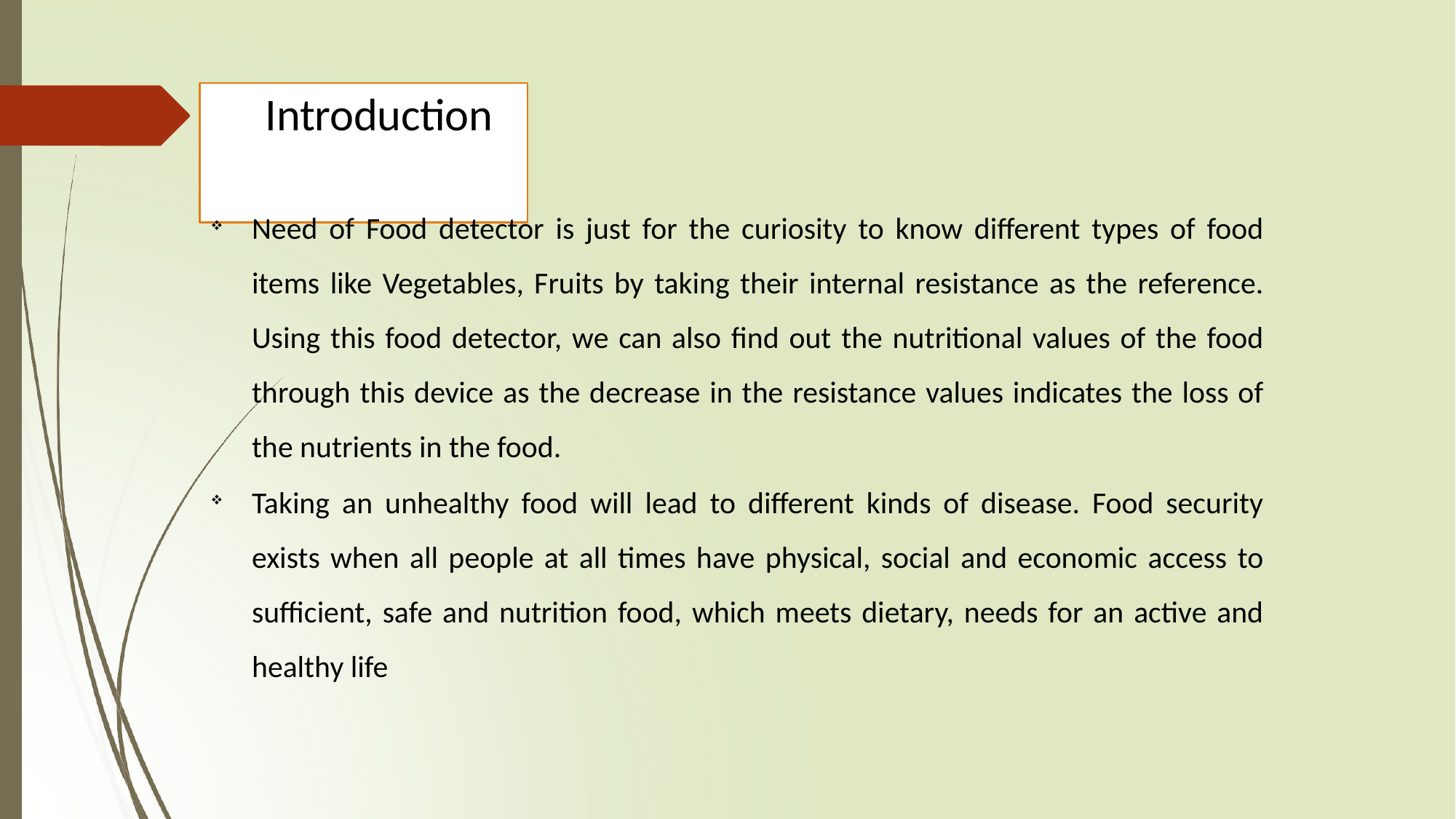

# Introduction

Need of Food detector is just for the curiosity to know different types of food items like Vegetables, Fruits by taking their internal resistance as the reference. Using this food detector, we can also find out the nutritional values of the food through this device as the decrease in the resistance values indicates the loss of the nutrients in the food.
Taking an unhealthy food will lead to different kinds of disease. Food security exists when all people at all times have physical, social and economic access to sufficient, safe and nutrition food, which meets dietary, needs for an active and healthy life